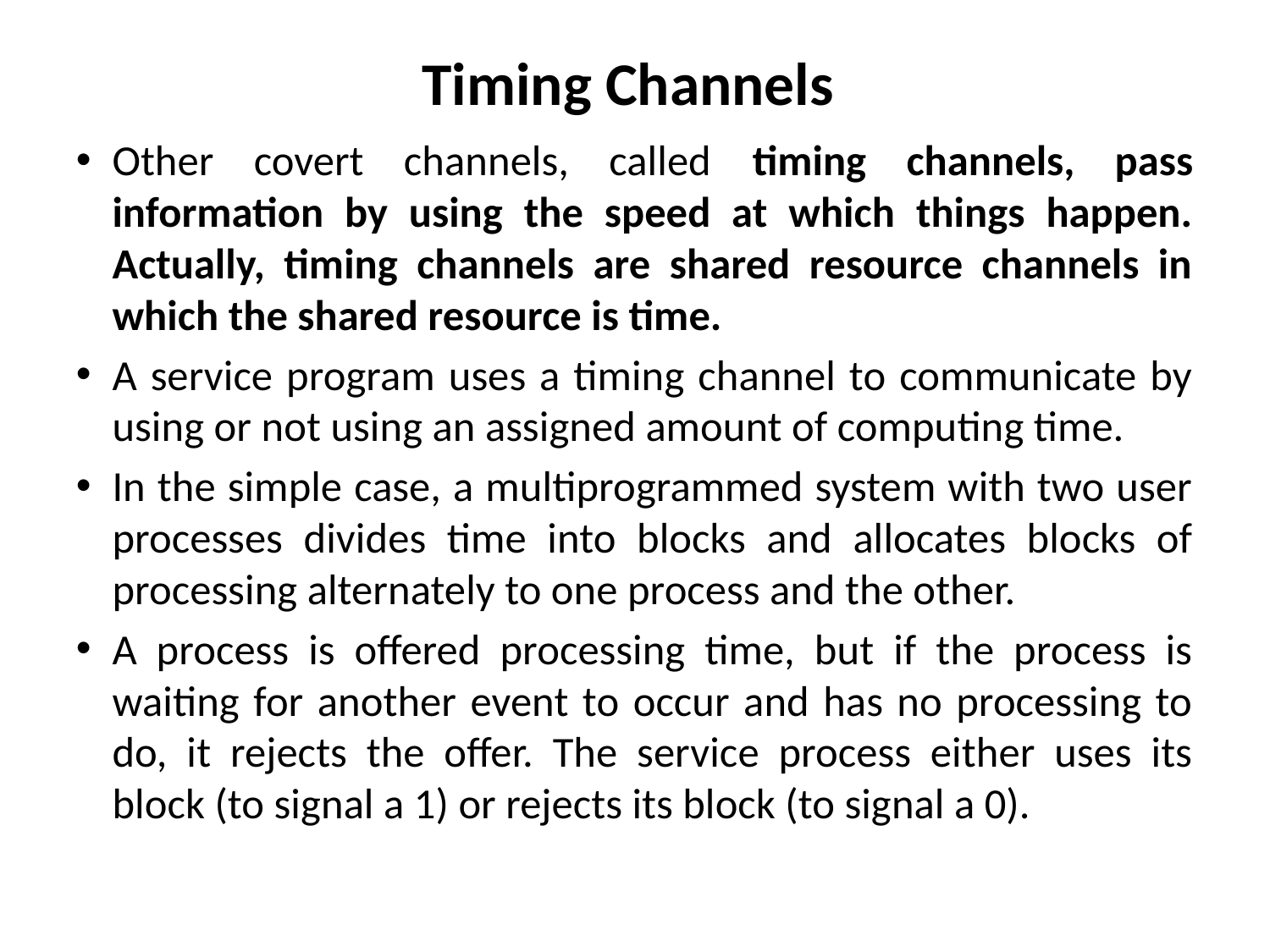

Timing Channels
Other covert channels, called timing channels, pass information by using the speed at which things happen. Actually, timing channels are shared resource channels in which the shared resource is time.
A service program uses a timing channel to communicate by using or not using an assigned amount of computing time.
In the simple case, a multiprogrammed system with two user processes divides time into blocks and allocates blocks of processing alternately to one process and the other.
A process is offered processing time, but if the process is waiting for another event to occur and has no processing to do, it rejects the offer. The service process either uses its block (to signal a 1) or rejects its block (to signal a 0).